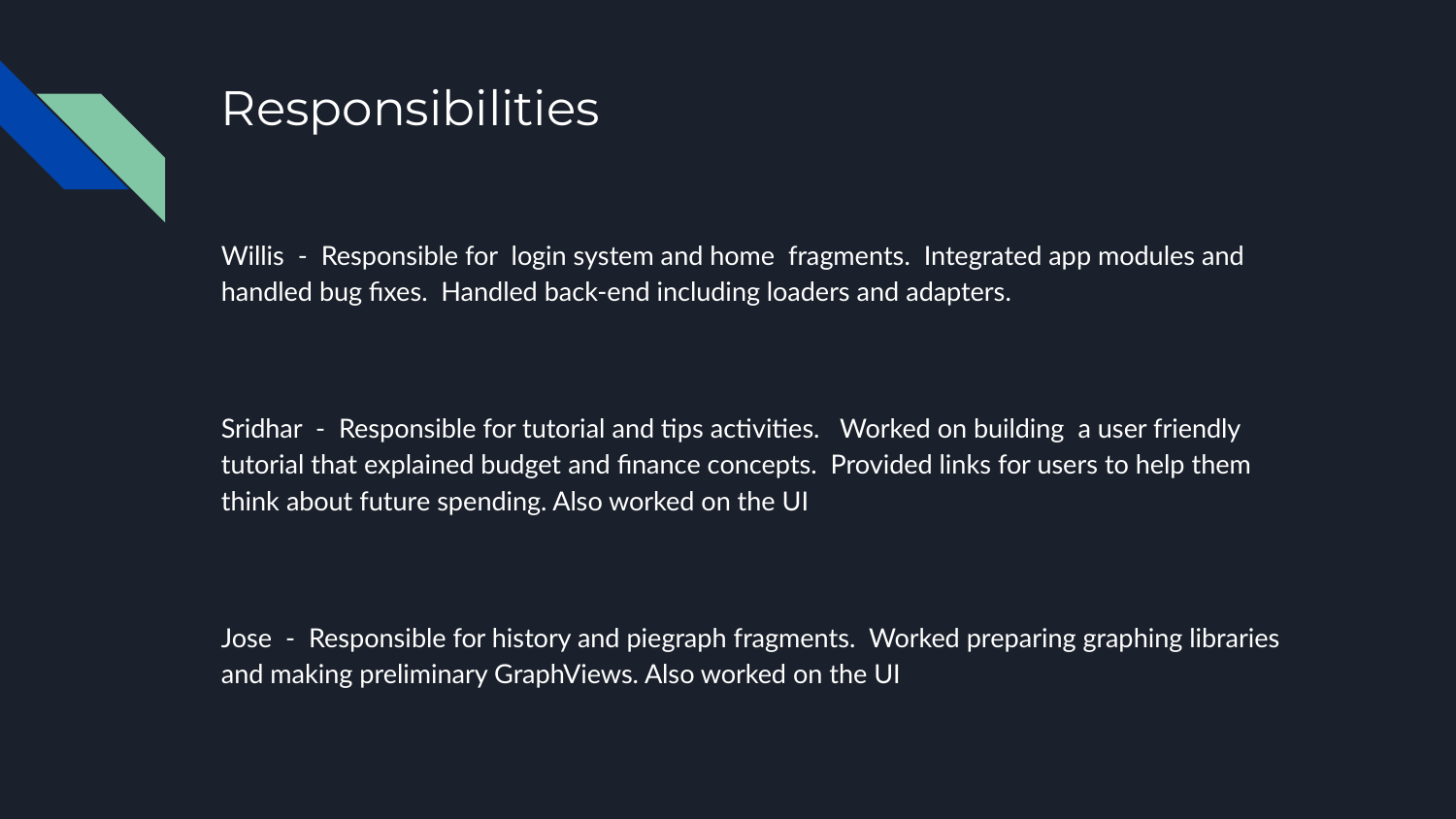

# Responsibilities
Willis  -  Responsible for  login system and home  fragments.  Integrated app modules and handled bug fixes.  Handled back-end including loaders and adapters.

Sridhar  -  Responsible for tutorial and tips activities.   Worked on building  a user friendly tutorial that explained budget and finance concepts.  Provided links for users to help them think about future spending. Also worked on the UI

Jose  -  Responsible for history and piegraph fragments.  Worked preparing graphing libraries and making preliminary GraphViews. Also worked on the UI